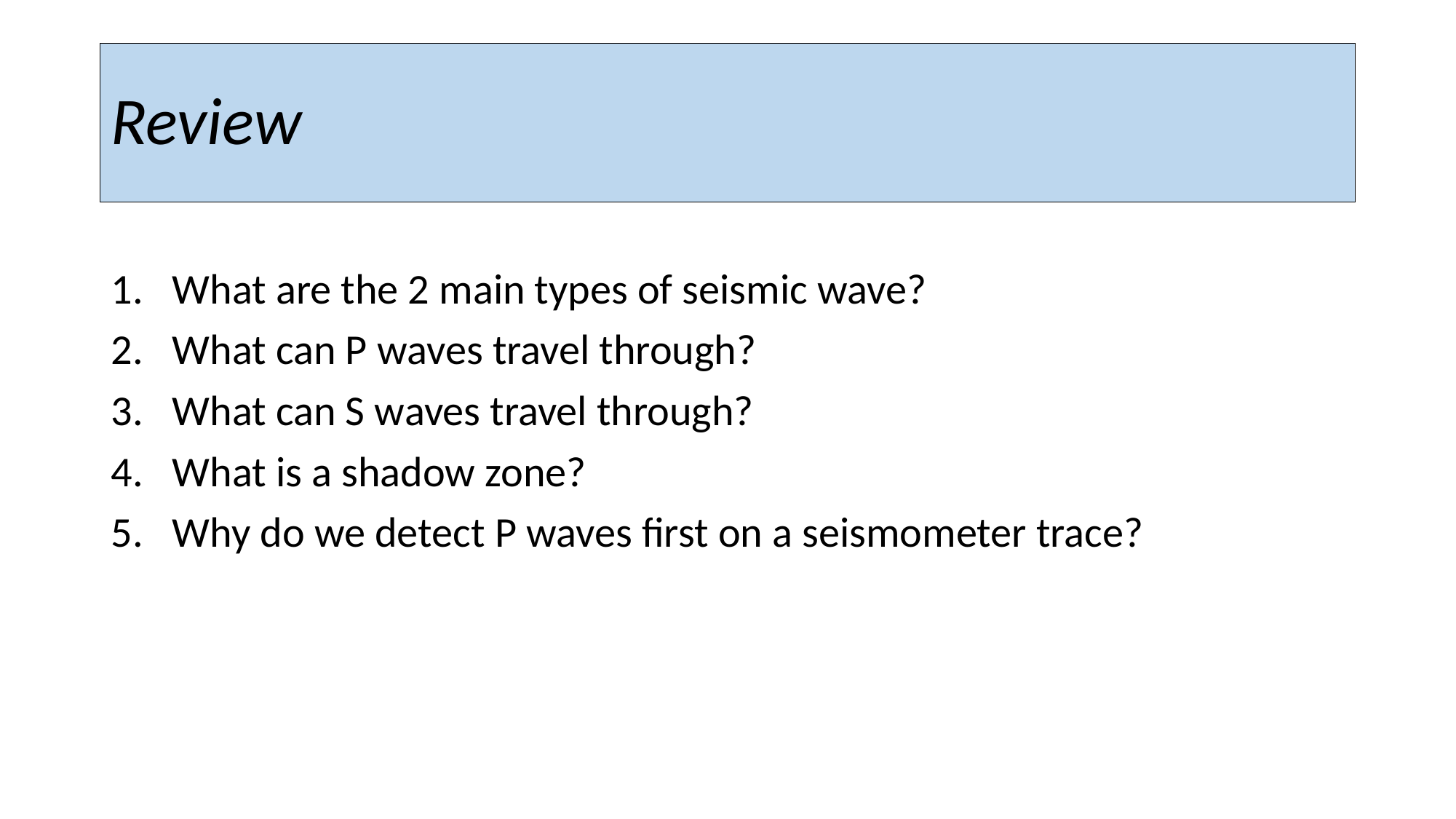

# Review
What are the 2 main types of seismic wave?
What can P waves travel through?
What can S waves travel through?
What is a shadow zone?
Why do we detect P waves first on a seismometer trace?